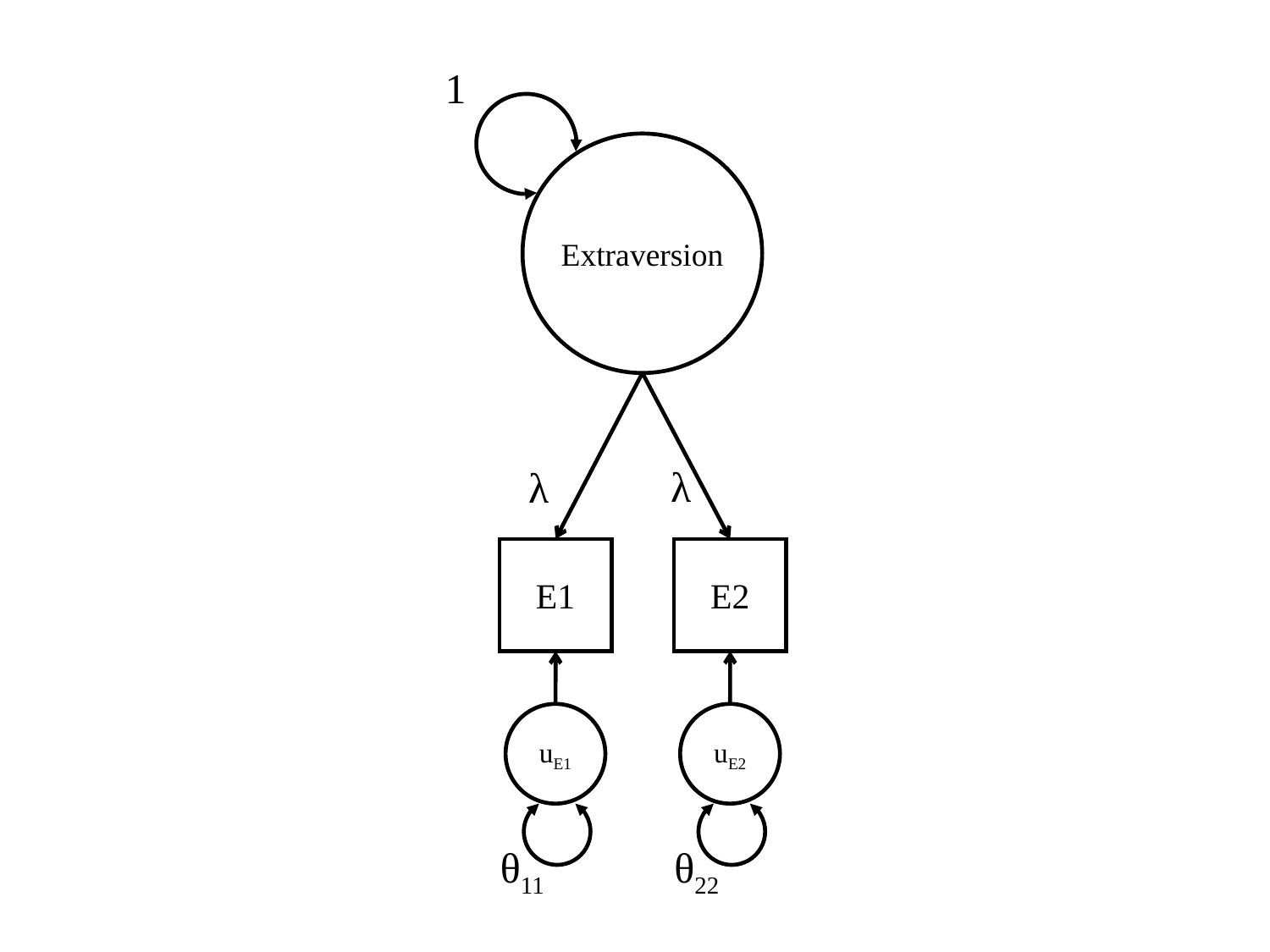

1

Extraversion
λ
λ
E1
E2
uE1

θ11
uE2

θ22